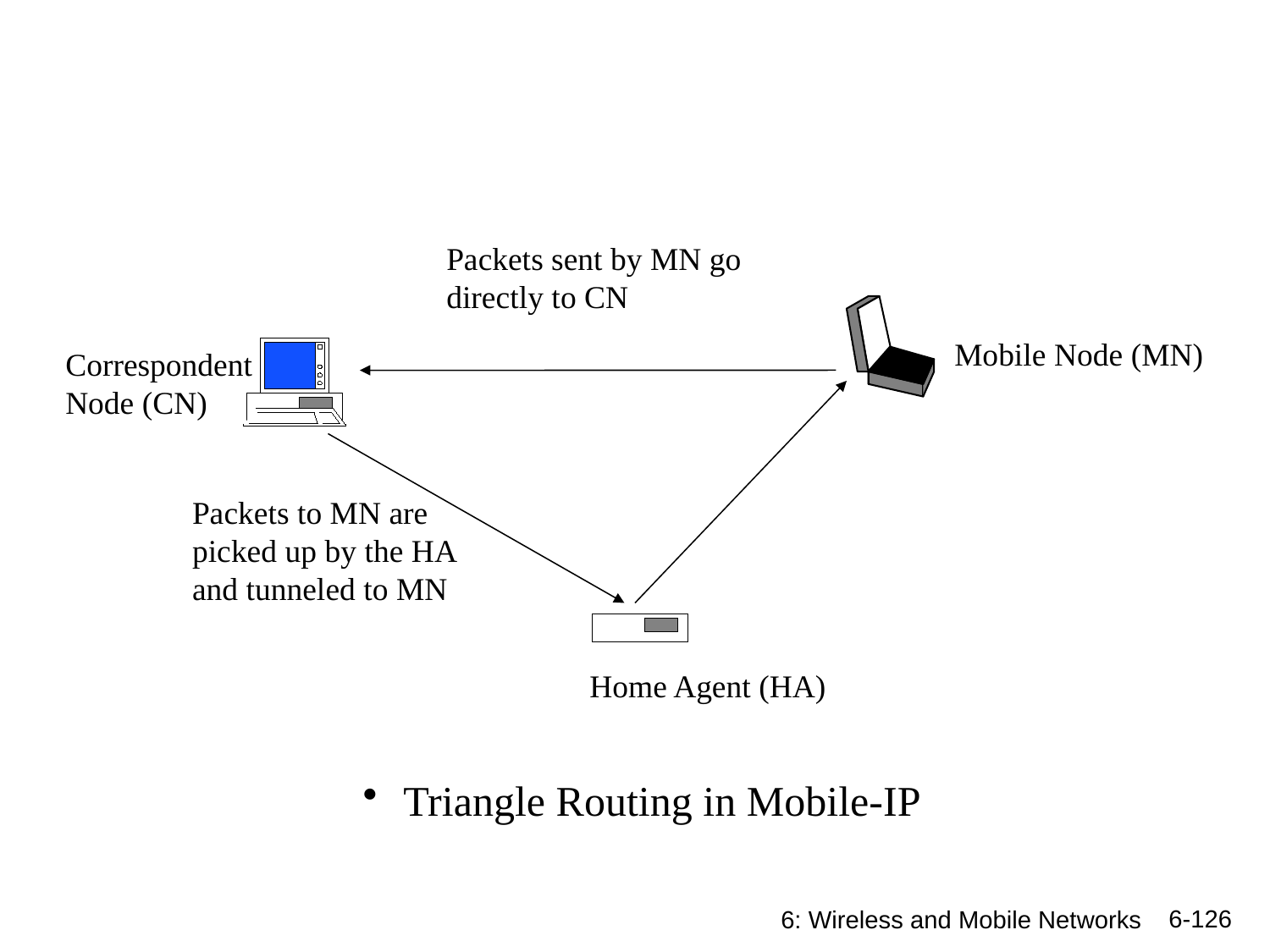

Packets sent by MN go
directly to CN

Mobile Node (MN)
Correspondent
Node (CN)

Packets to MN are
picked up by the HA
and tunneled to MN

Home Agent (HA)
 Triangle Routing in Mobile-IP
6-126
6: Wireless and Mobile Networks